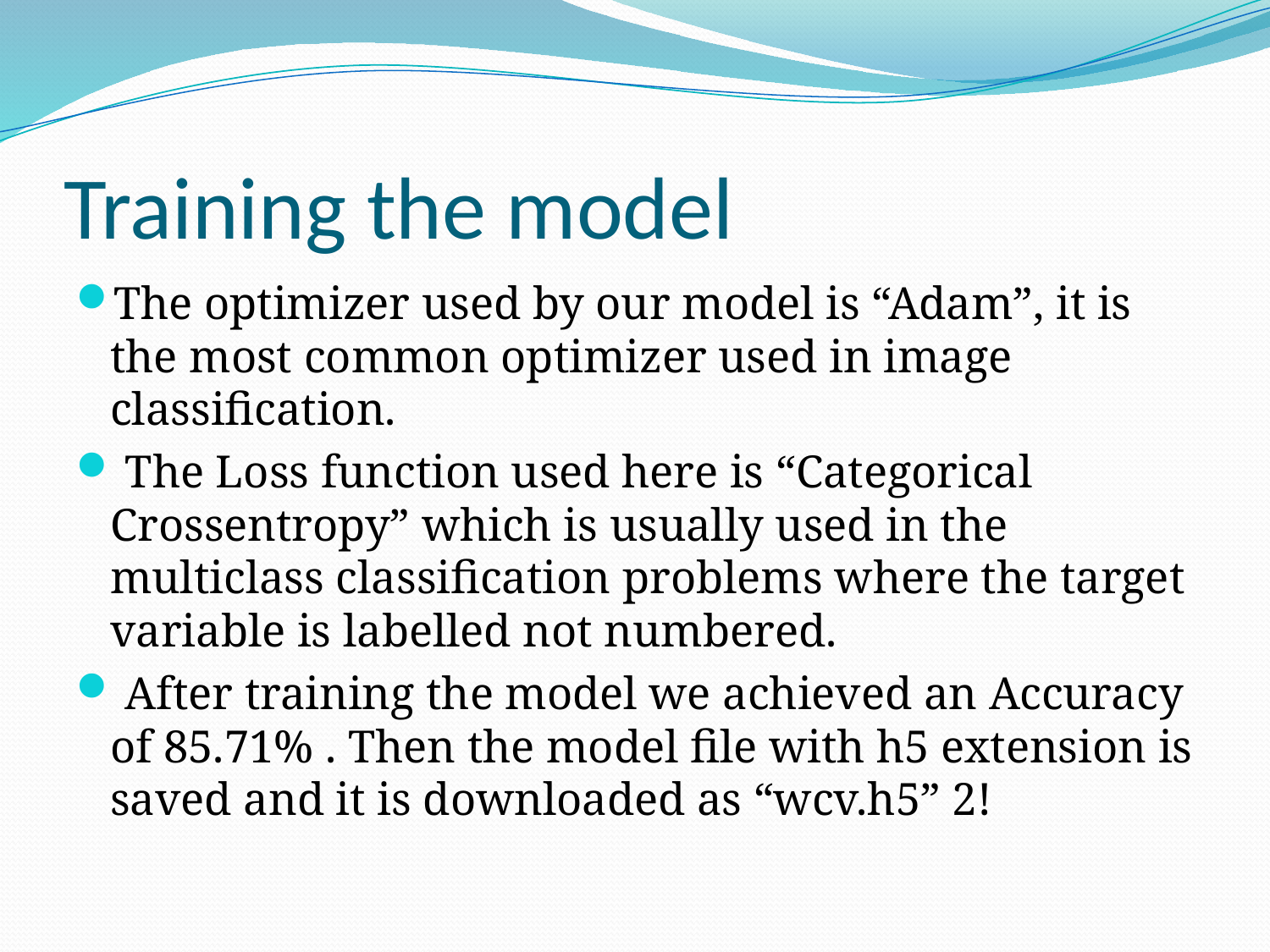

# Training the model
The optimizer used by our model is “Adam”, it is the most common optimizer used in image classification.
 The Loss function used here is “Categorical Crossentropy” which is usually used in the multiclass classification problems where the target variable is labelled not numbered.
 After training the model we achieved an Accuracy of 85.71% . Then the model file with h5 extension is saved and it is downloaded as “wcv.h5” 2!